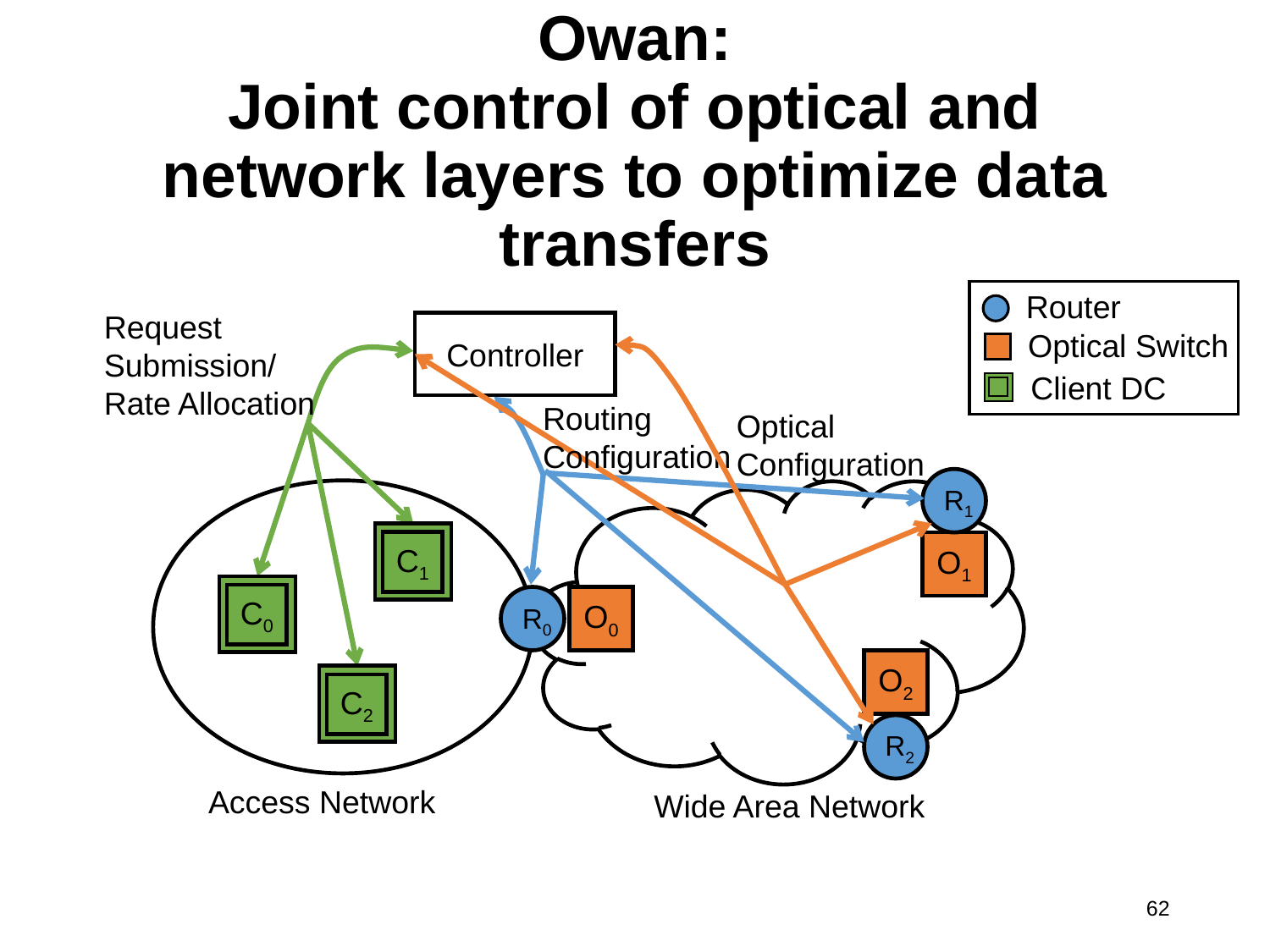

# Owan: Joint control of optical and network layers to optimize data transfers
Router

Request Submission/
Rate Allocation
Controller
Optical Switch

Client DC

Routing
Configuration

Optical
Configuration

R1

C1
O1

C0

O0
R0
O2

C2

R2
Access Network
Wide Area Network
62